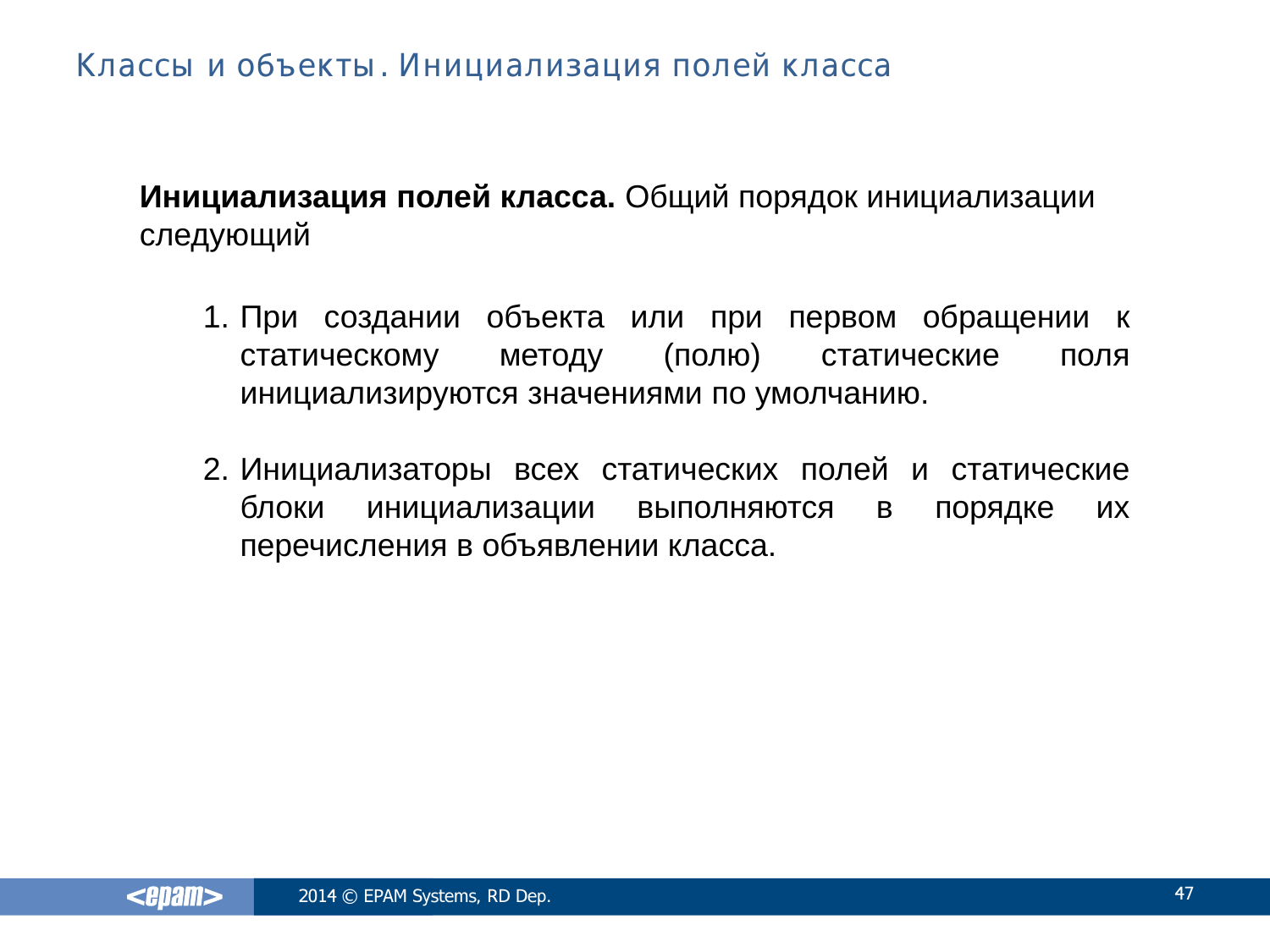

# Классы и объекты. Инициализация полей класса
Инициализация полей класса. Общий порядок инициализации следующий

При создании объекта или при первом обращении к статическому методу (полю) статические поля инициализируются значениями по умолчанию.

Инициализаторы всех статических полей и статические блоки инициализации выполняются в порядке их перечисления в объявлении класса.

47
2014 © EPAM Systems, RD Dep.